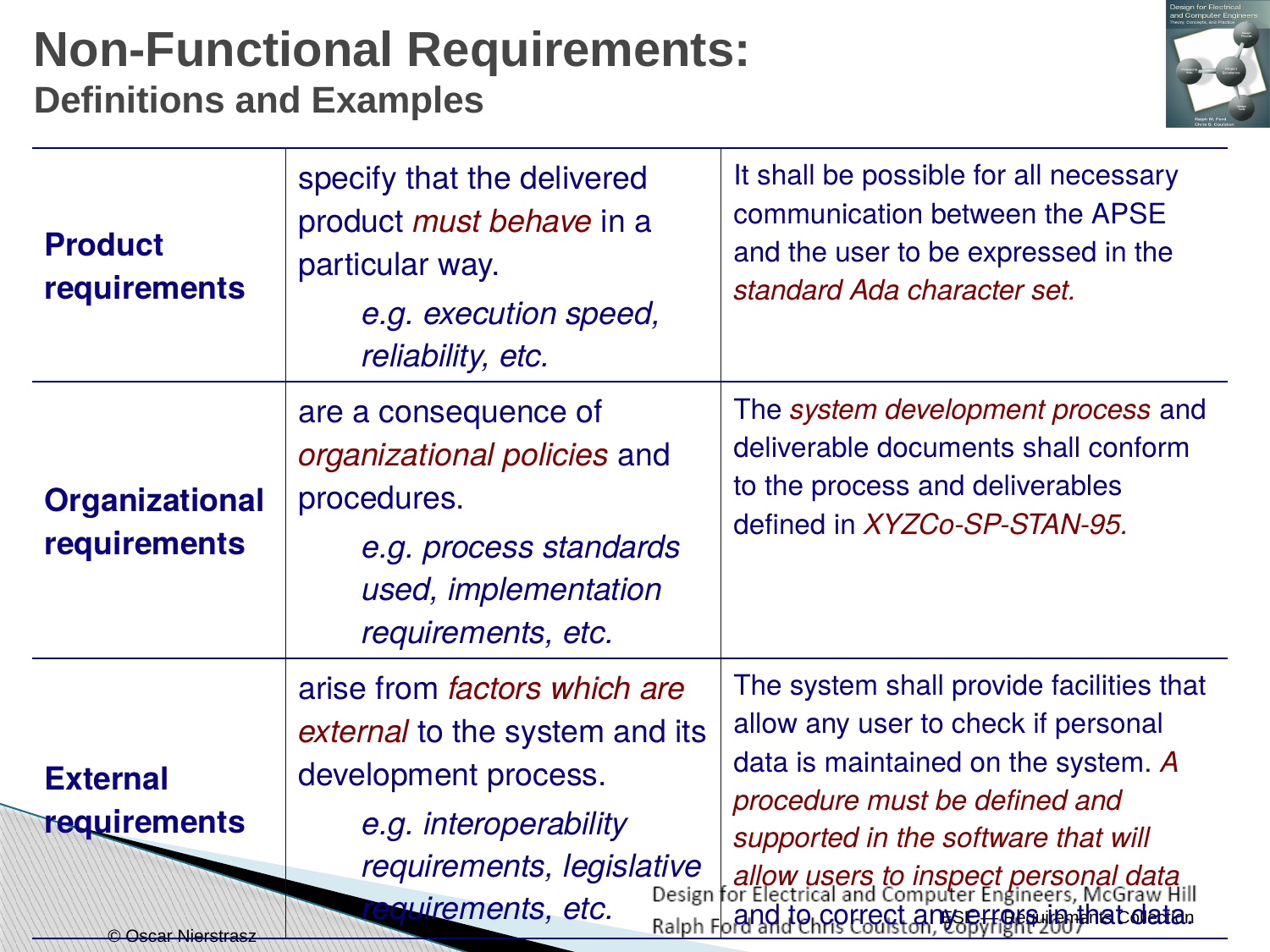

# Non-Functional Requirements: Definitions and Examples
| Product requirements | specify that the delivered product must behave in a particular way. e.g. execution speed, reliability, etc. | It shall be possible for all necessary communication between the APSE and the user to be expressed in the standard Ada character set. |
| --- | --- | --- |
| Organizational requirements | are a consequence of organizational policies and procedures. e.g. process standards used, implementation requirements, etc. | The system development process and deliverable documents shall conform to the process and deliverables defined in XYZCo-SP-STAN-95. |
| External requirements | arise from factors which are external to the system and its development process. e.g. interoperability requirements, legislative requirements, etc. | The system shall provide facilities that allow any user to check if personal data is maintained on the system. A procedure must be defined and supported in the software that will allow users to inspect personal data and to correct any errors in that data. |
© Oscar Nierstrasz
ESE — Requirements Collection